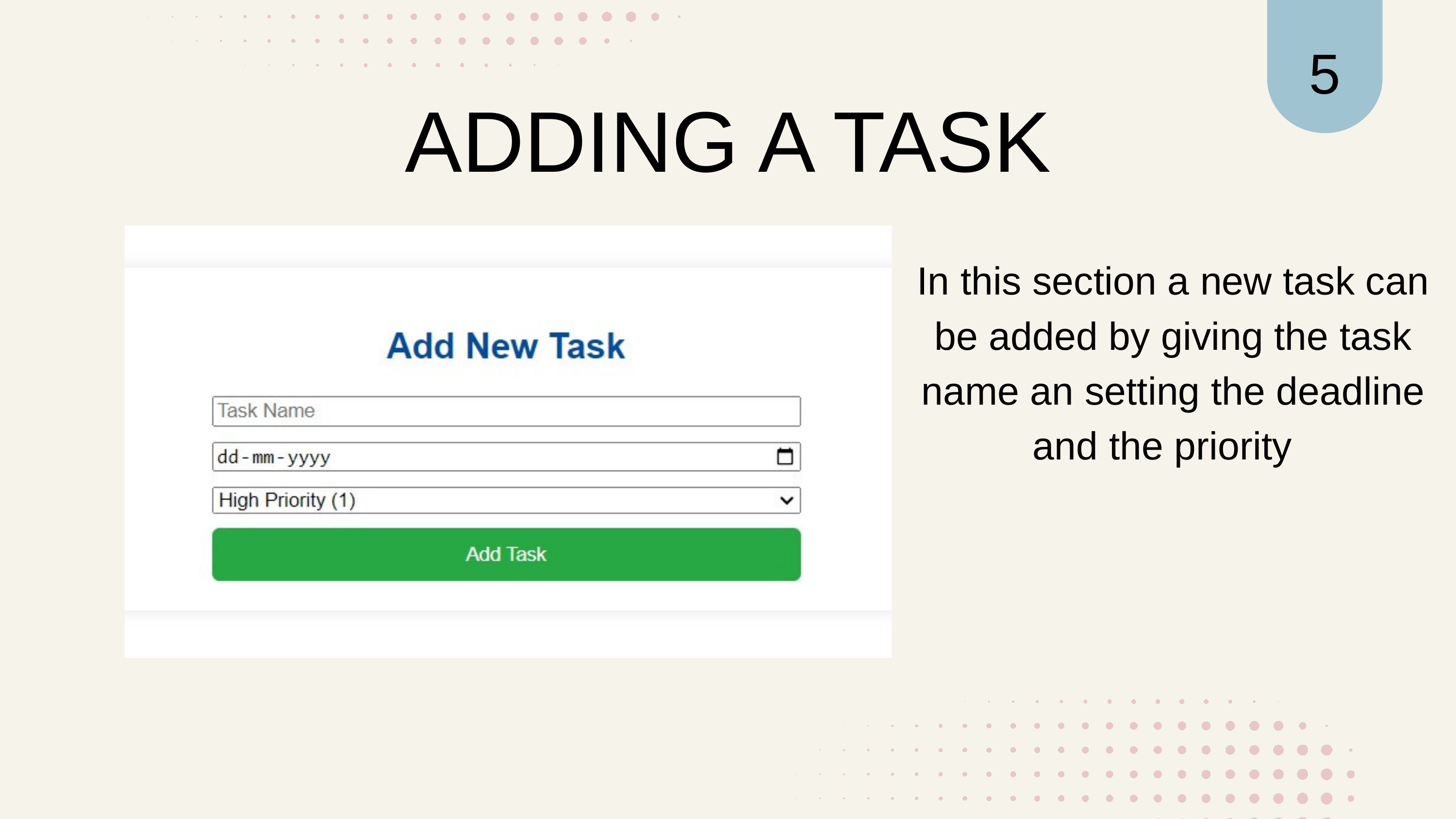

5

ADDING A TASK

In this section a new task can be added by giving the task name an setting the deadline and the priority